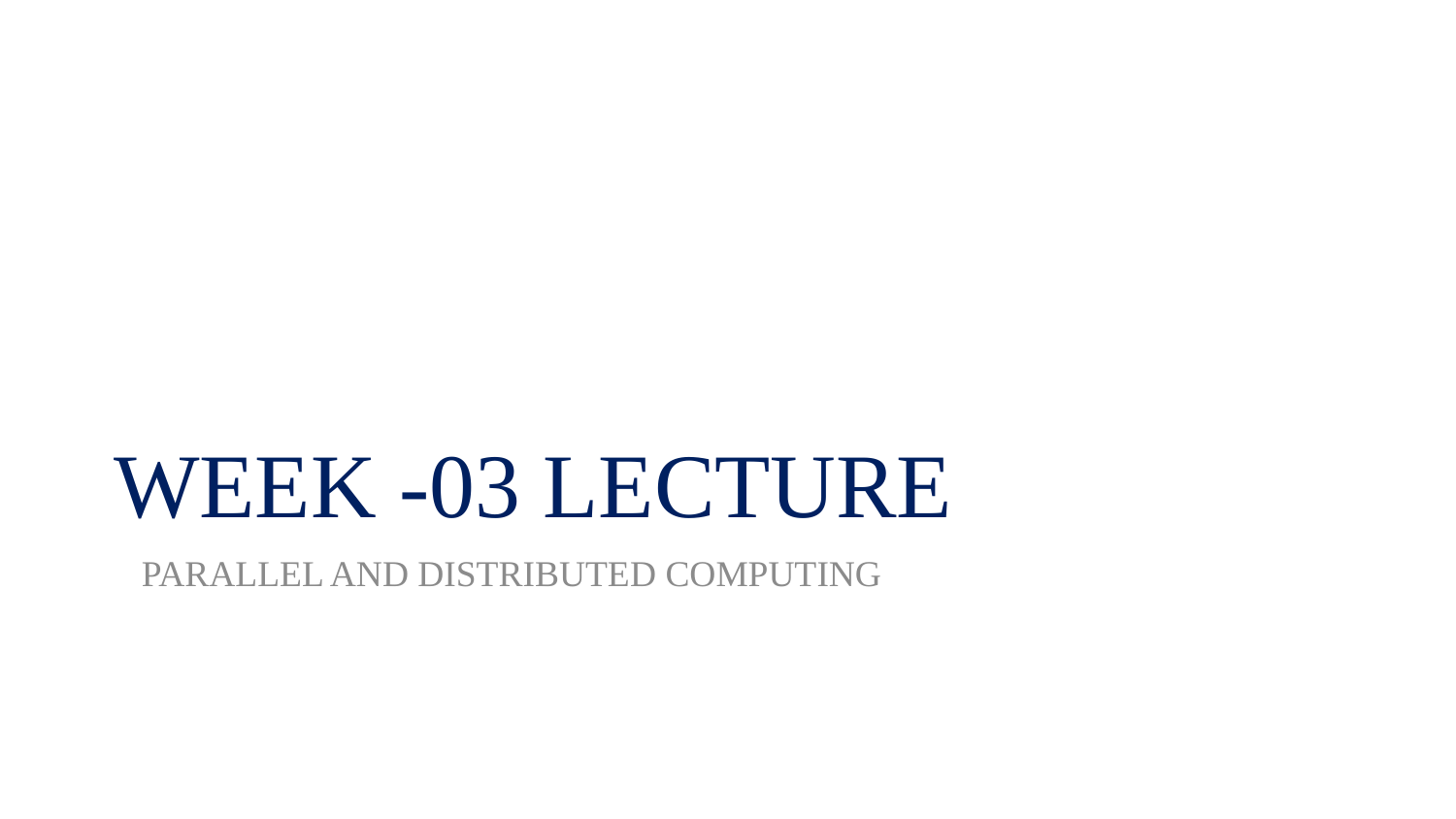

# WEEK -03 LECTURE
   PARALLEL AND DISTRIBUTED COMPUTING